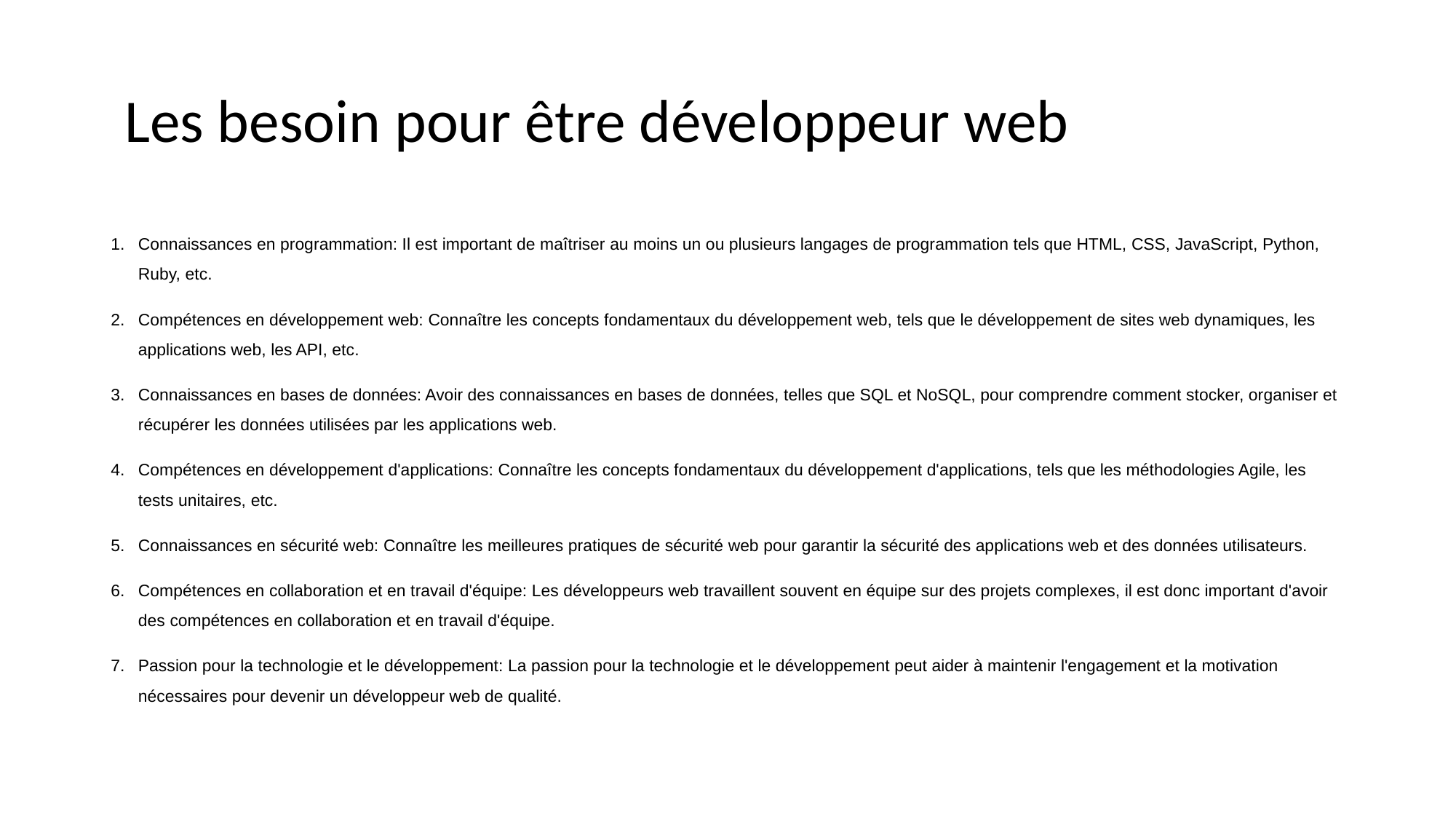

# Les besoin pour être développeur web
Connaissances en programmation: Il est important de maîtriser au moins un ou plusieurs langages de programmation tels que HTML, CSS, JavaScript, Python, Ruby, etc.
Compétences en développement web: Connaître les concepts fondamentaux du développement web, tels que le développement de sites web dynamiques, les applications web, les API, etc.
Connaissances en bases de données: Avoir des connaissances en bases de données, telles que SQL et NoSQL, pour comprendre comment stocker, organiser et récupérer les données utilisées par les applications web.
Compétences en développement d'applications: Connaître les concepts fondamentaux du développement d'applications, tels que les méthodologies Agile, les tests unitaires, etc.
Connaissances en sécurité web: Connaître les meilleures pratiques de sécurité web pour garantir la sécurité des applications web et des données utilisateurs.
Compétences en collaboration et en travail d'équipe: Les développeurs web travaillent souvent en équipe sur des projets complexes, il est donc important d'avoir des compétences en collaboration et en travail d'équipe.
Passion pour la technologie et le développement: La passion pour la technologie et le développement peut aider à maintenir l'engagement et la motivation nécessaires pour devenir un développeur web de qualité.